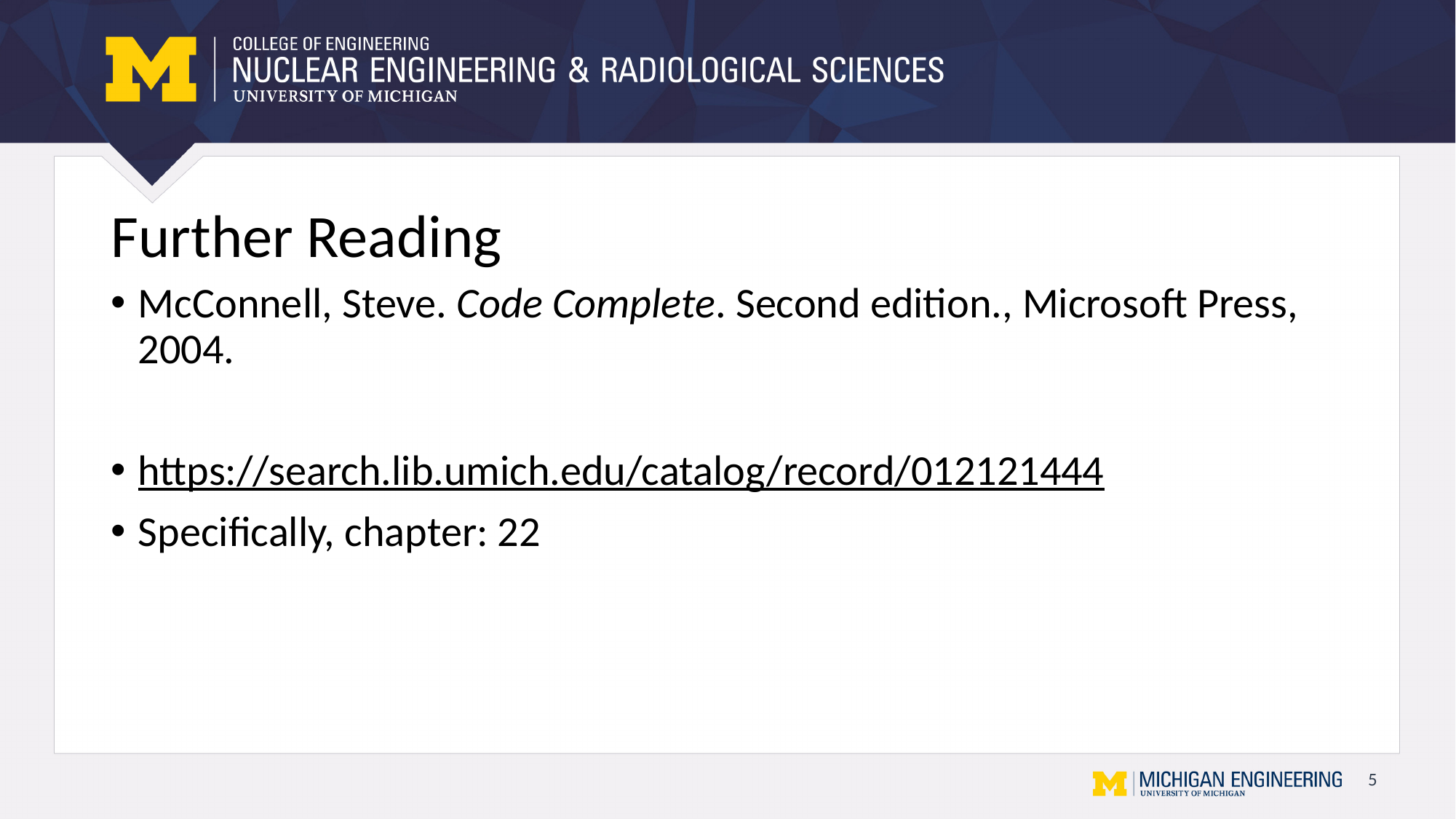

# Further Reading
McConnell, Steve. Code Complete. Second edition., Microsoft Press, 2004.

https://search.lib.umich.edu/catalog/record/012121444
Specifically, chapter: 22